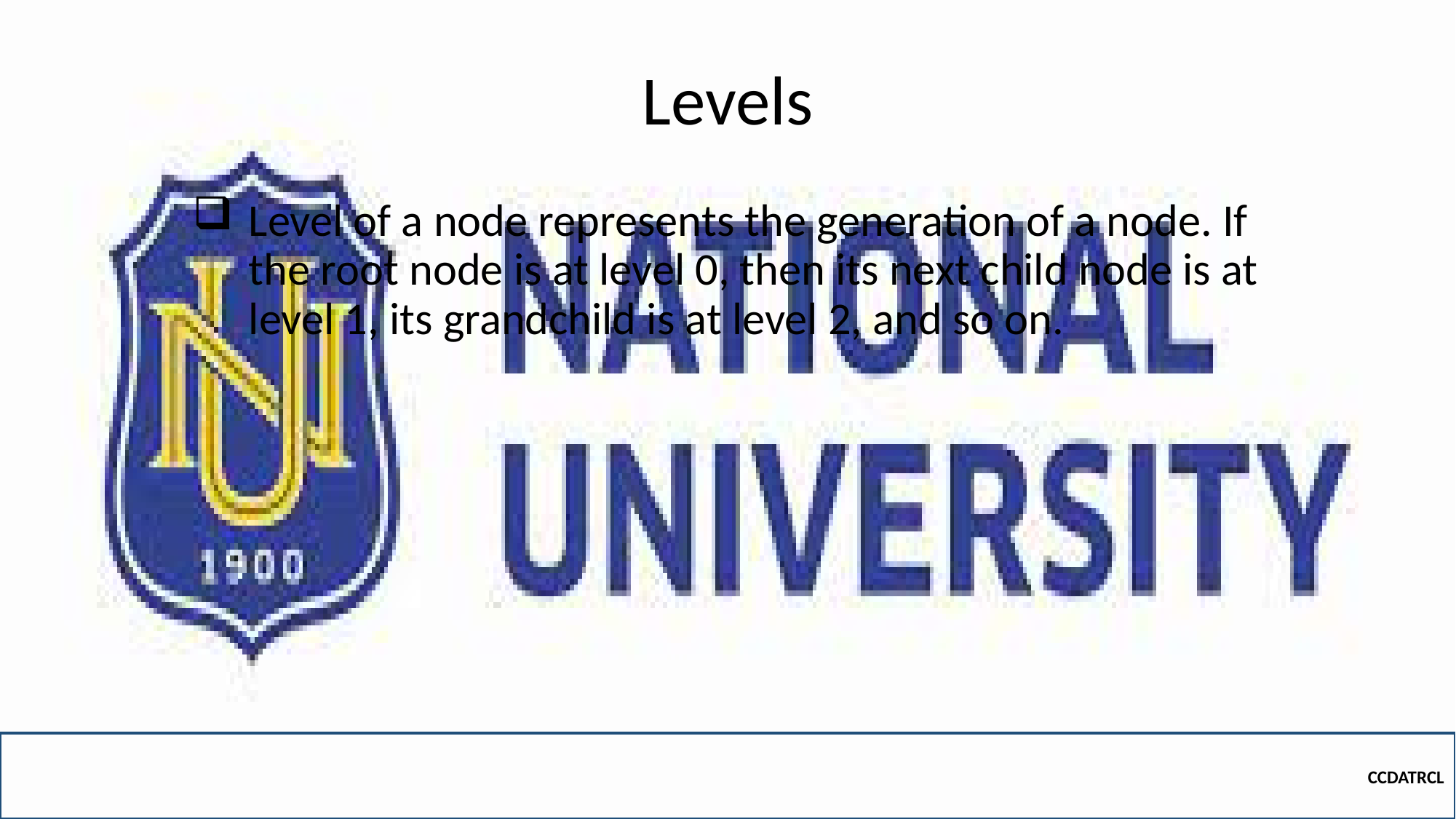

# Levels
Level of a node represents the generation of a node. If the root node is at level 0, then its next child node is at level 1, its grandchild is at level 2, and so on.

CCDATRCL